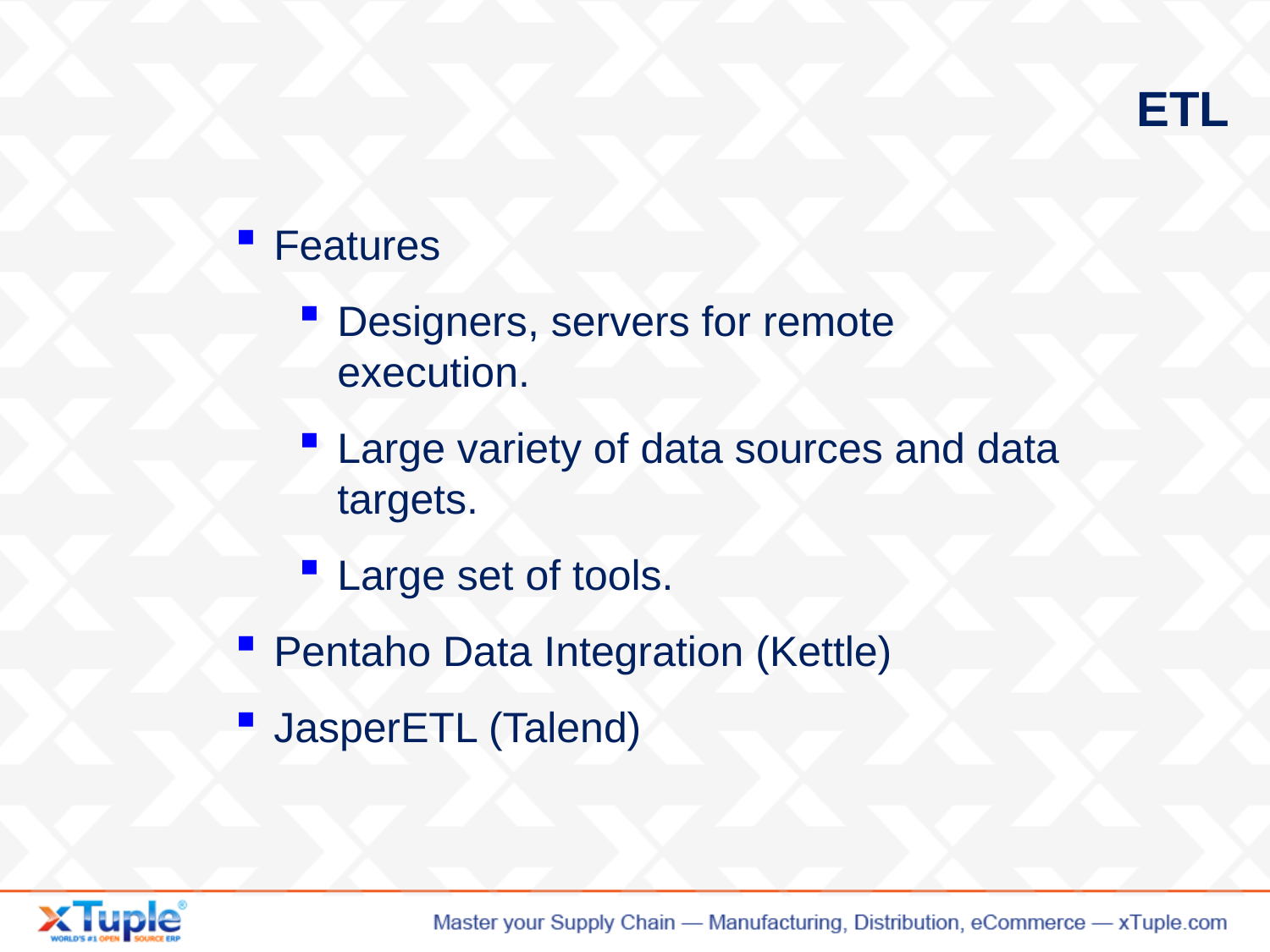

# ETL
Features
Designers, servers for remote execution.
Large variety of data sources and data targets.
Large set of tools.
Pentaho Data Integration (Kettle)
JasperETL (Talend)